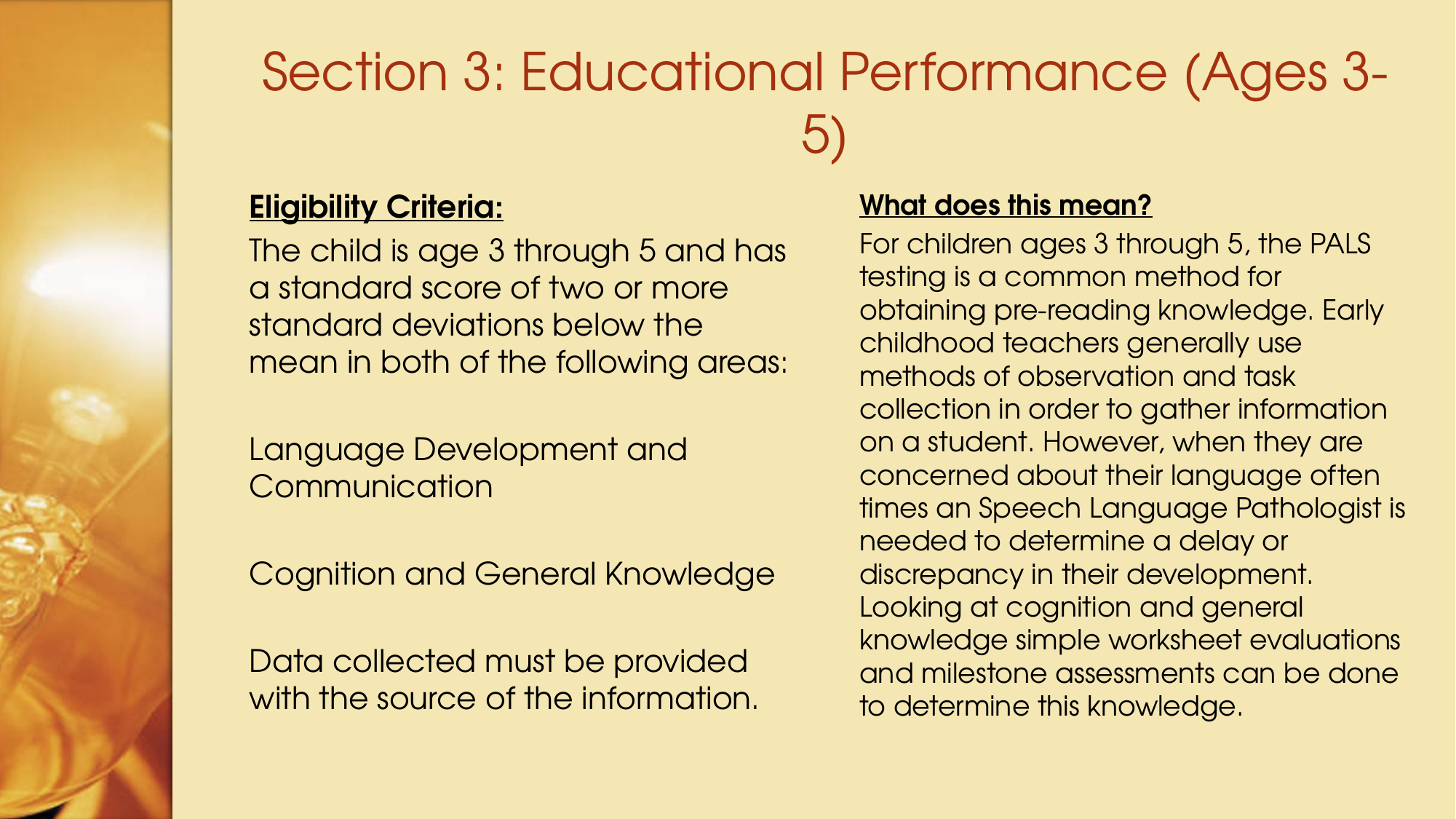

# Section 3: Educational Performance (Ages 3-5)
Eligibility Criteria:
The child is age 3 through 5 and has a standard score of two or more standard deviations below the mean in both of the following areas:

Language Development and Communication

Cognition and General Knowledge

Data collected must be provided with the source of the information.
What does this mean?
For children ages 3 through 5, the PALS testing is a common method for obtaining pre-reading knowledge. Early childhood teachers generally use methods of observation and task collection in order to gather information on a student. However, when they are concerned about their language often times an Speech Language Pathologist is needed to determine a delay or discrepancy in their development. Looking at cognition and general knowledge simple worksheet evaluations and milestone assessments can be done to determine this knowledge.